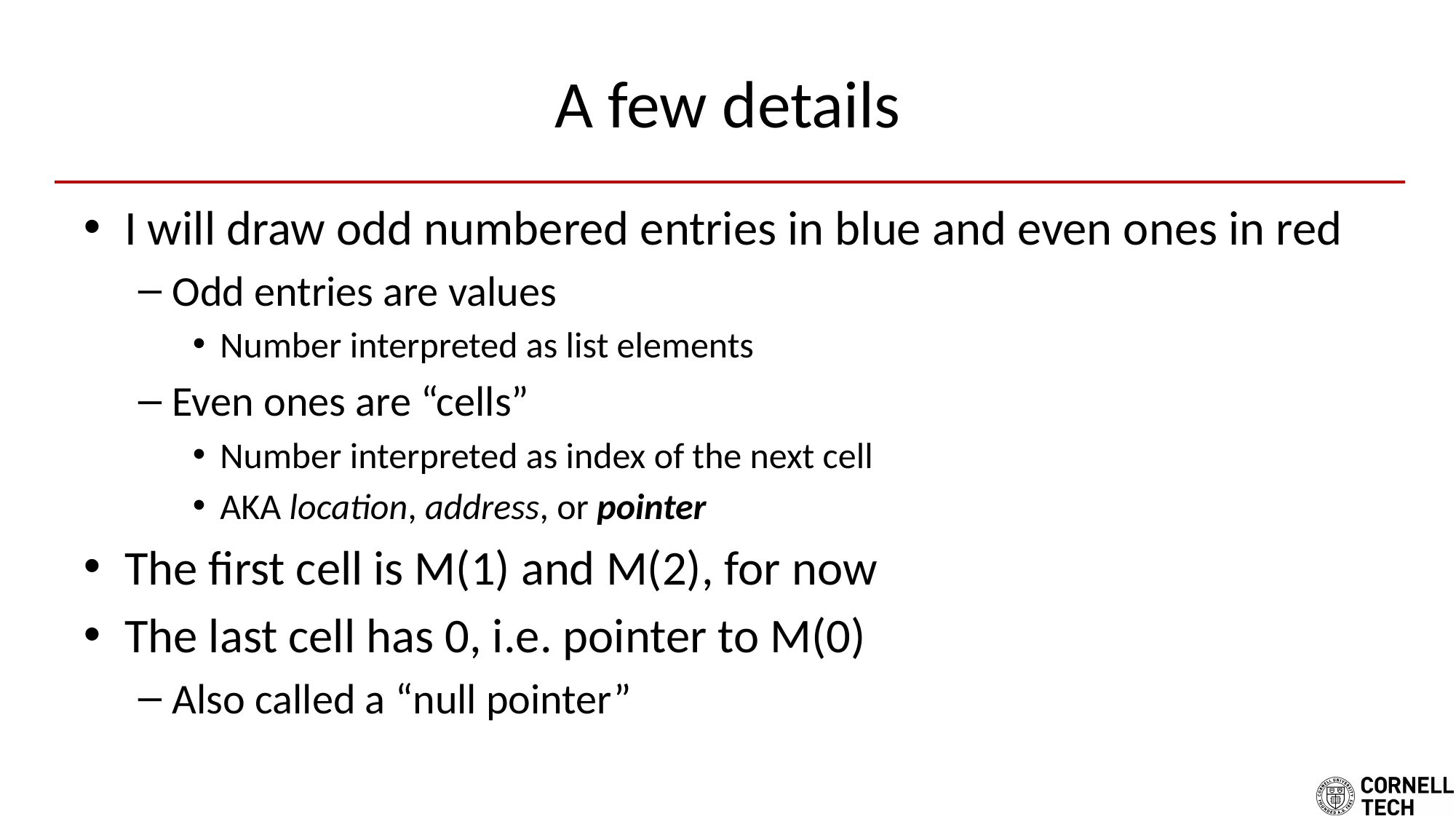

# A few details
I will draw odd numbered entries in blue and even ones in red
Odd entries are values
Number interpreted as list elements
Even ones are “cells”
Number interpreted as index of the next cell
AKA location, address, or pointer
The first cell is M(1) and M(2), for now
The last cell has 0, i.e. pointer to M(0)
Also called a “null pointer”